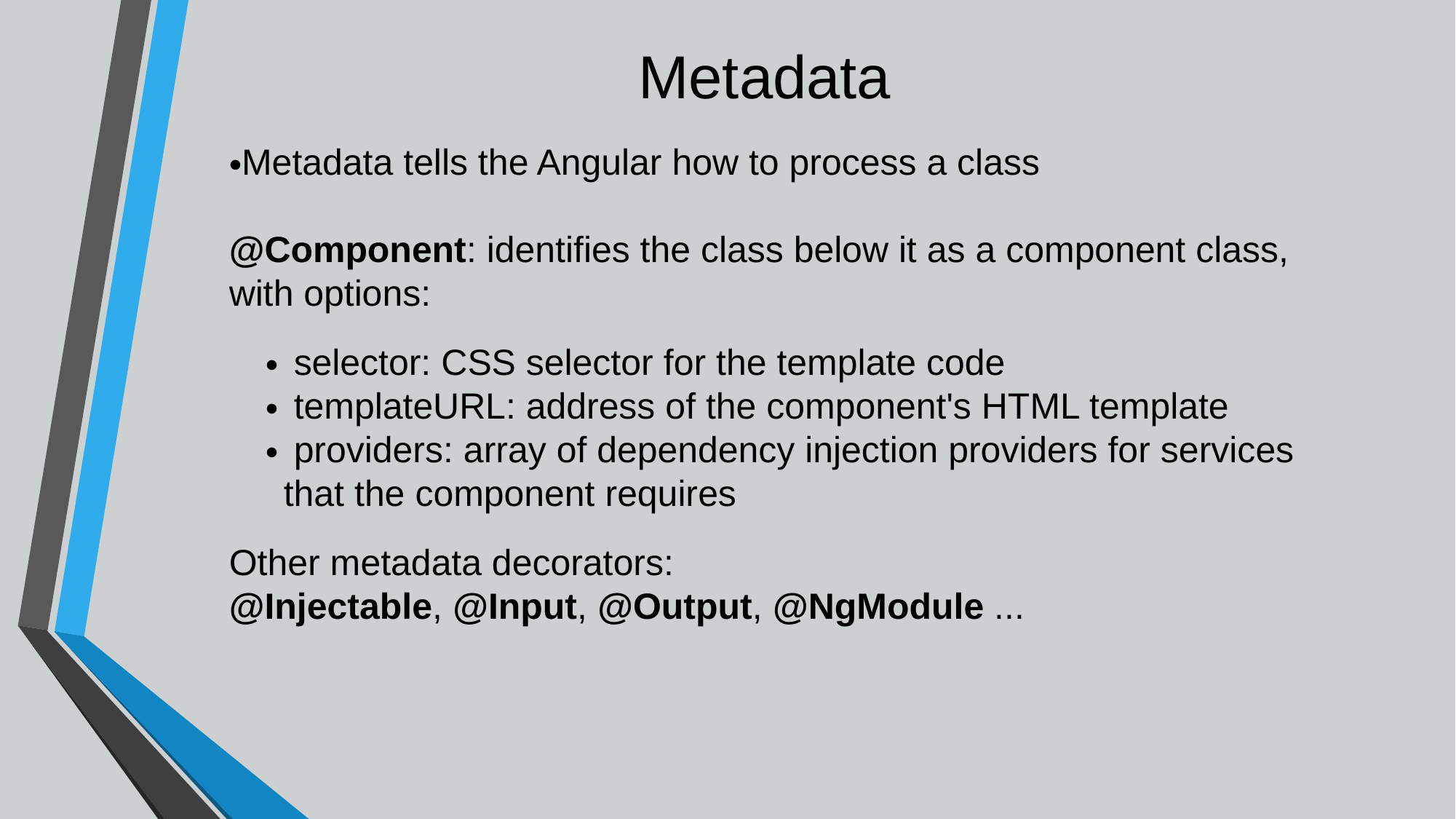

Metadata
Metadata tells the Angular how to process a class

@Component: identifies the class below it as a component class, with options:
 selector: CSS selector for the template code
 templateURL: address of the component's HTML template
 providers: array of dependency injection providers for services that the component requires
Other metadata decorators:
@Injectable, @Input, @Output, @NgModule ...